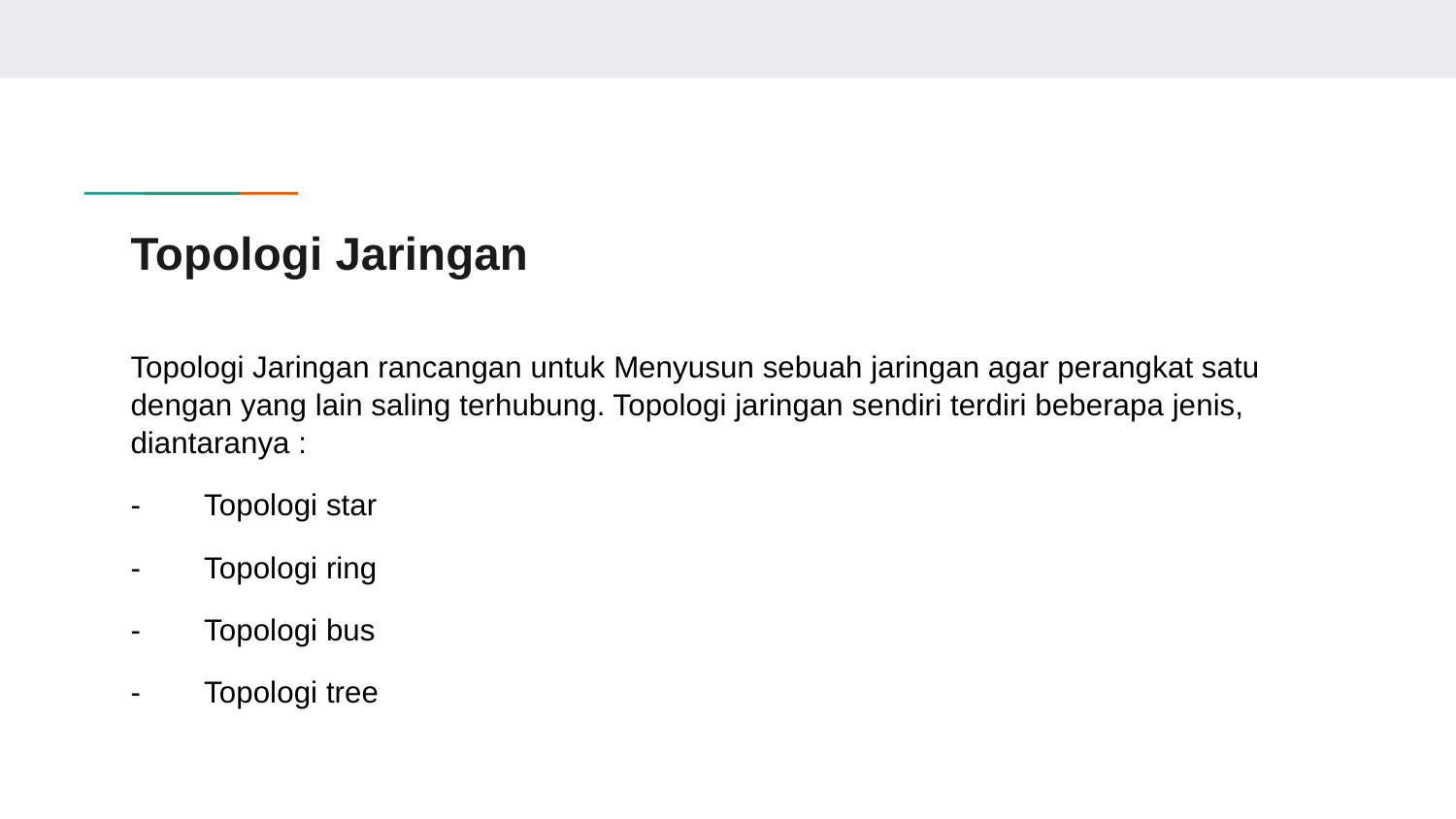

# Topologi Jaringan
Topologi Jaringan rancangan untuk Menyusun sebuah jaringan agar perangkat satu dengan yang lain saling terhubung. Topologi jaringan sendiri terdiri beberapa jenis, diantaranya :
-          Topologi star
-          Topologi ring
-          Topologi bus
-          Topologi tree